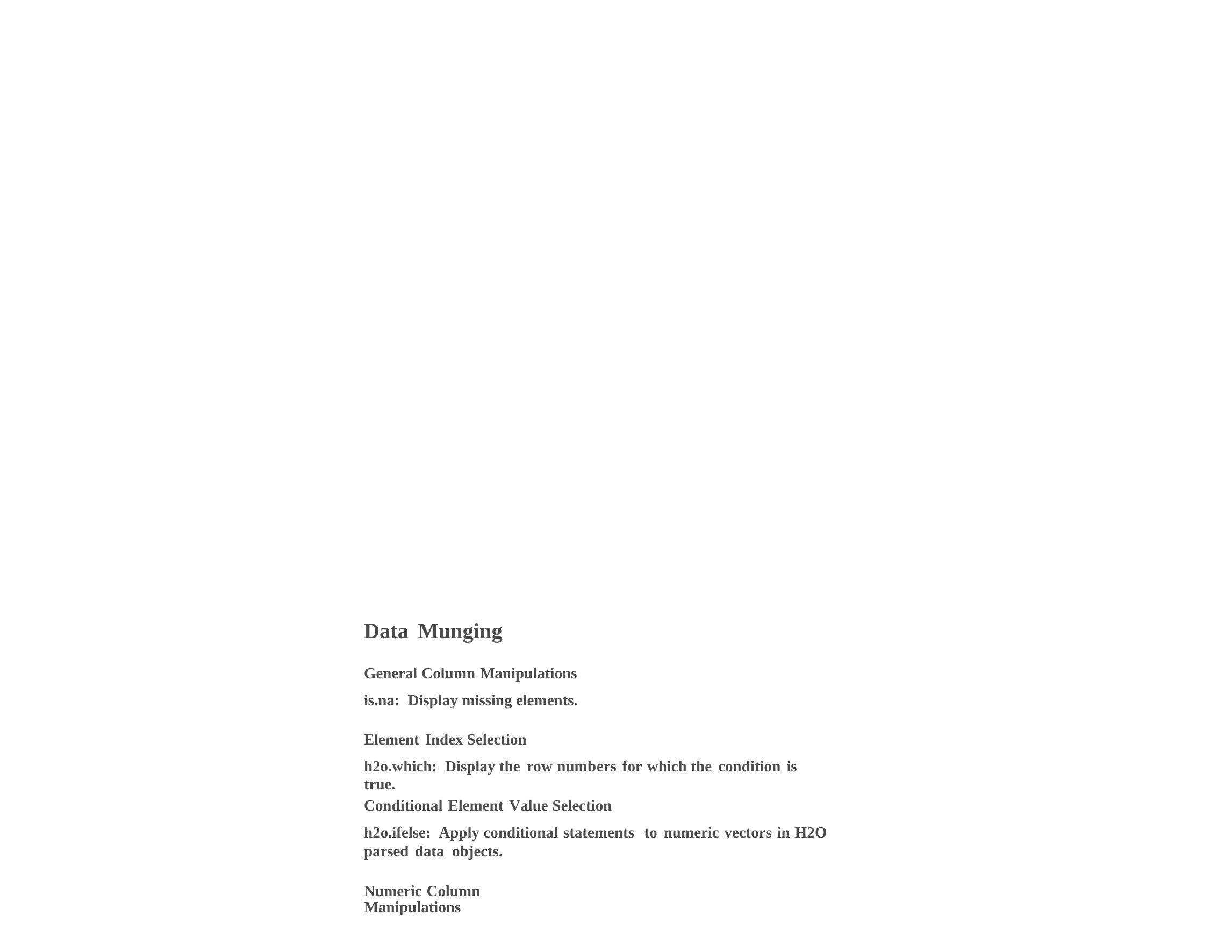

Data Munging
General Column Manipulations
is.na:  Display missing elements.
Element Index Selection
h2o.which:  Display the row numbers for which the condition is true.
Conditional Element Value Selection
h2o.ifelse:  Apply conditional statements  to numeric vectors in H2O
parsed data objects.
Numeric Column Manipulations